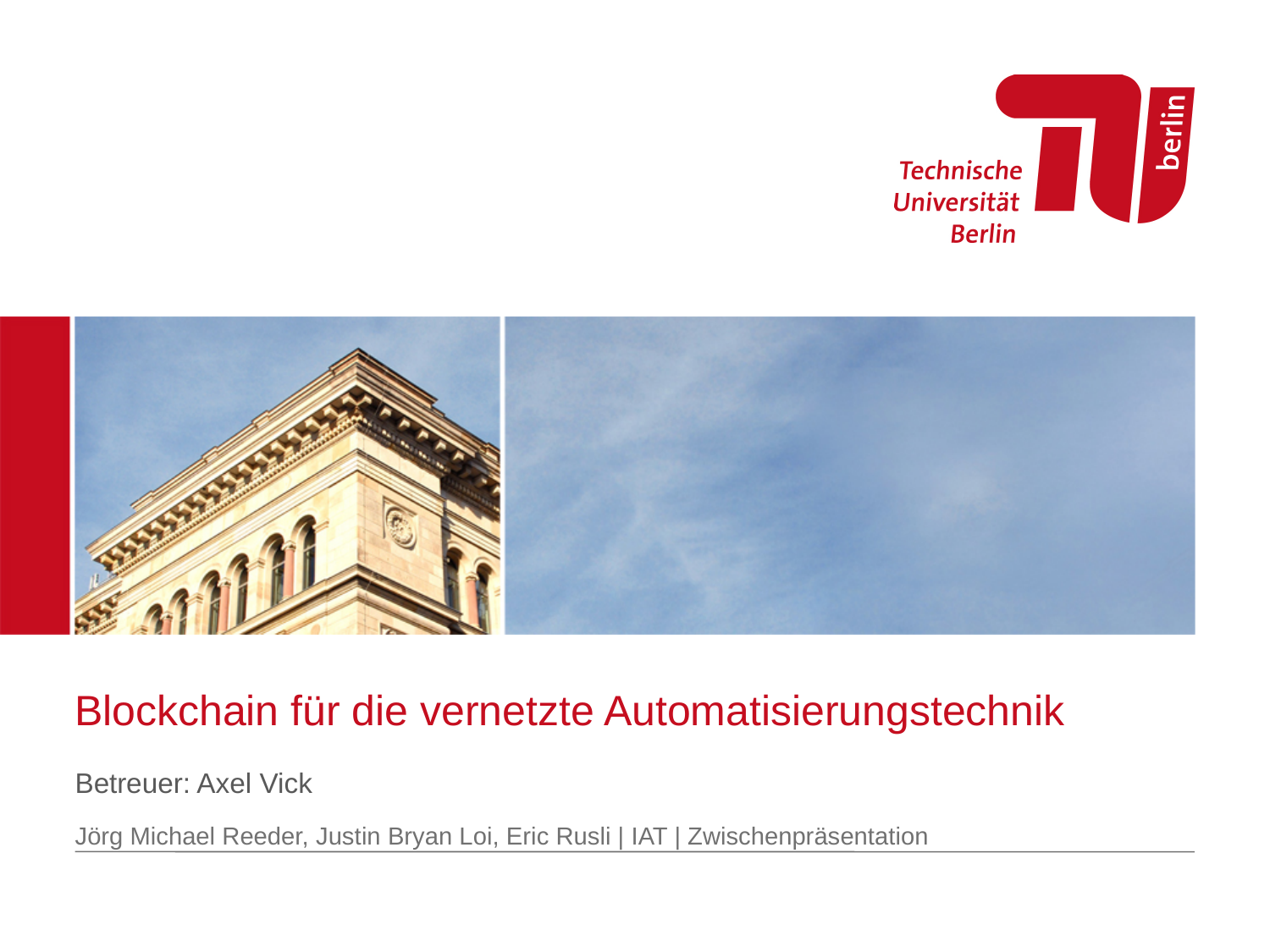

Blockchain für die vernetzte Automatisierungstechnik
Betreuer: Axel Vick
Jörg Michael Reeder, Justin Bryan Loi, Eric Rusli | IAT | Zwischenpräsentation